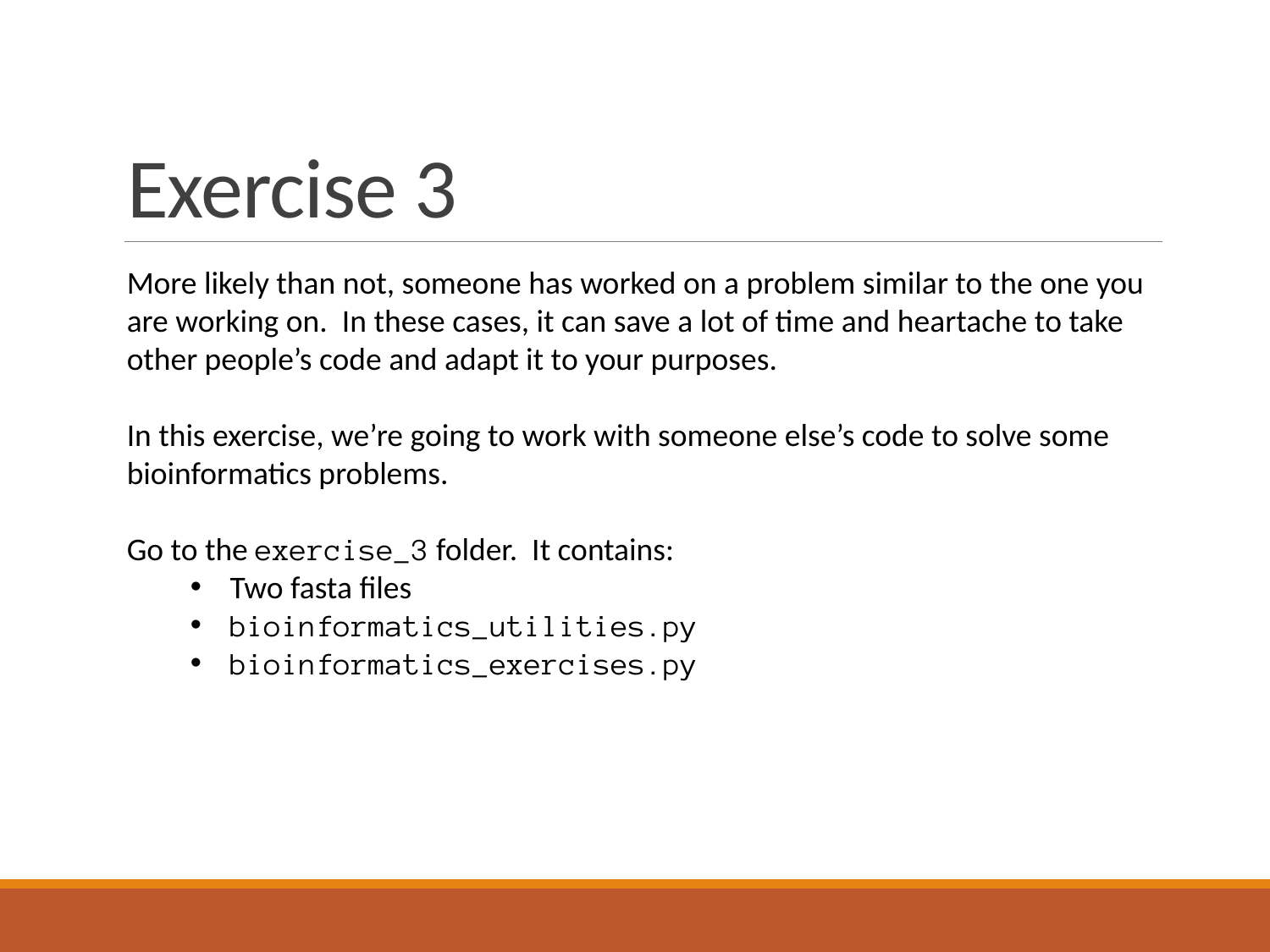

# Exercise 3
More likely than not, someone has worked on a problem similar to the one you are working on.  In these cases, it can save a lot of time and heartache to take other people’s code and adapt it to your purposes.

In this exercise, we’re going to work with someone else’s code to solve some bioinformatics problems.

Go to the exercise_3 folder.  It contains:
Two fasta files
bioinformatics_utilities.py
bioinformatics_exercises.py